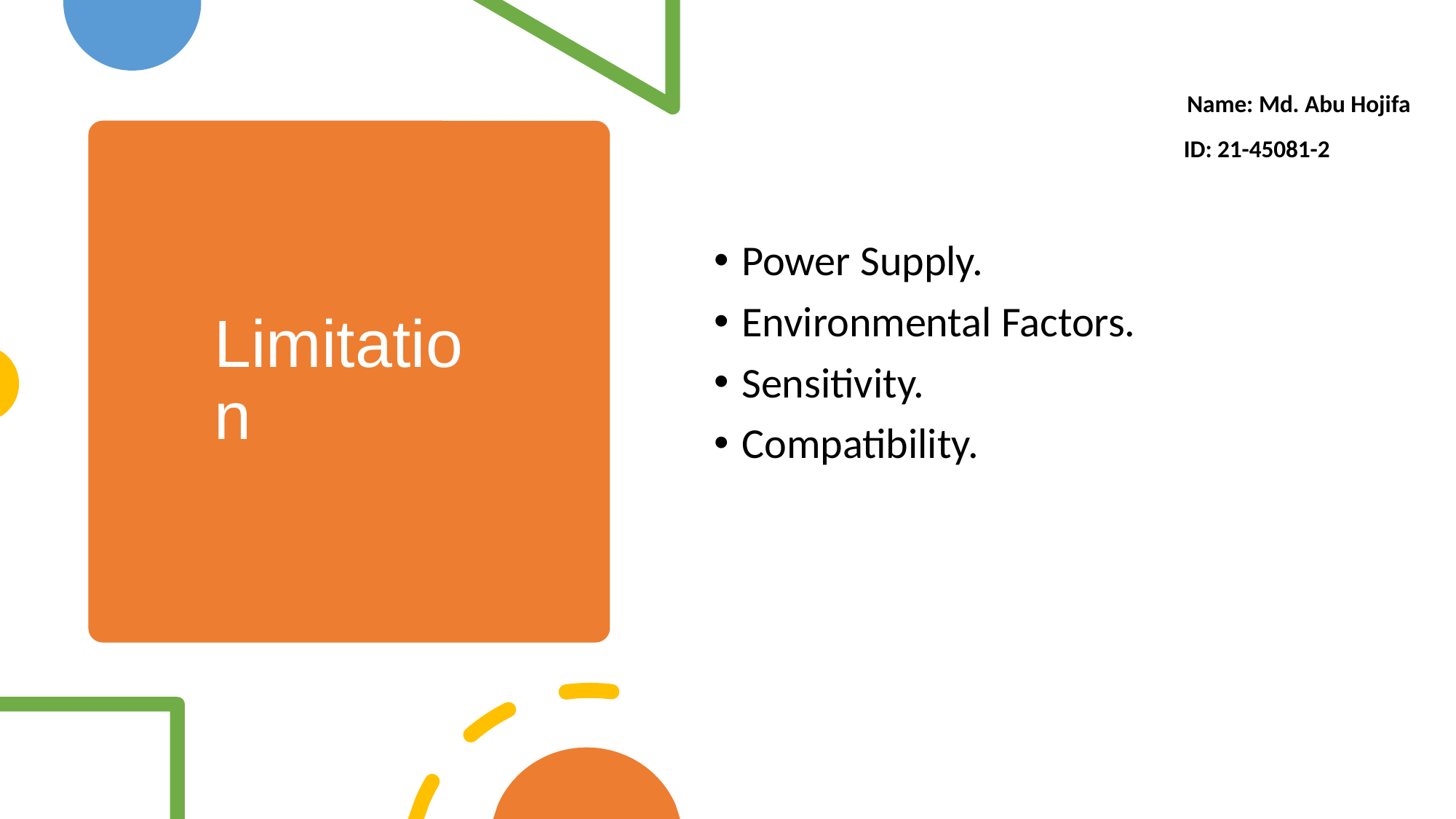

Name: Md. Abu Hojifa
                                                                                      ID: 21-45081-2

Power Supply.
Environmental Factors.
Sensitivity.
Compatibility.

# Limitation